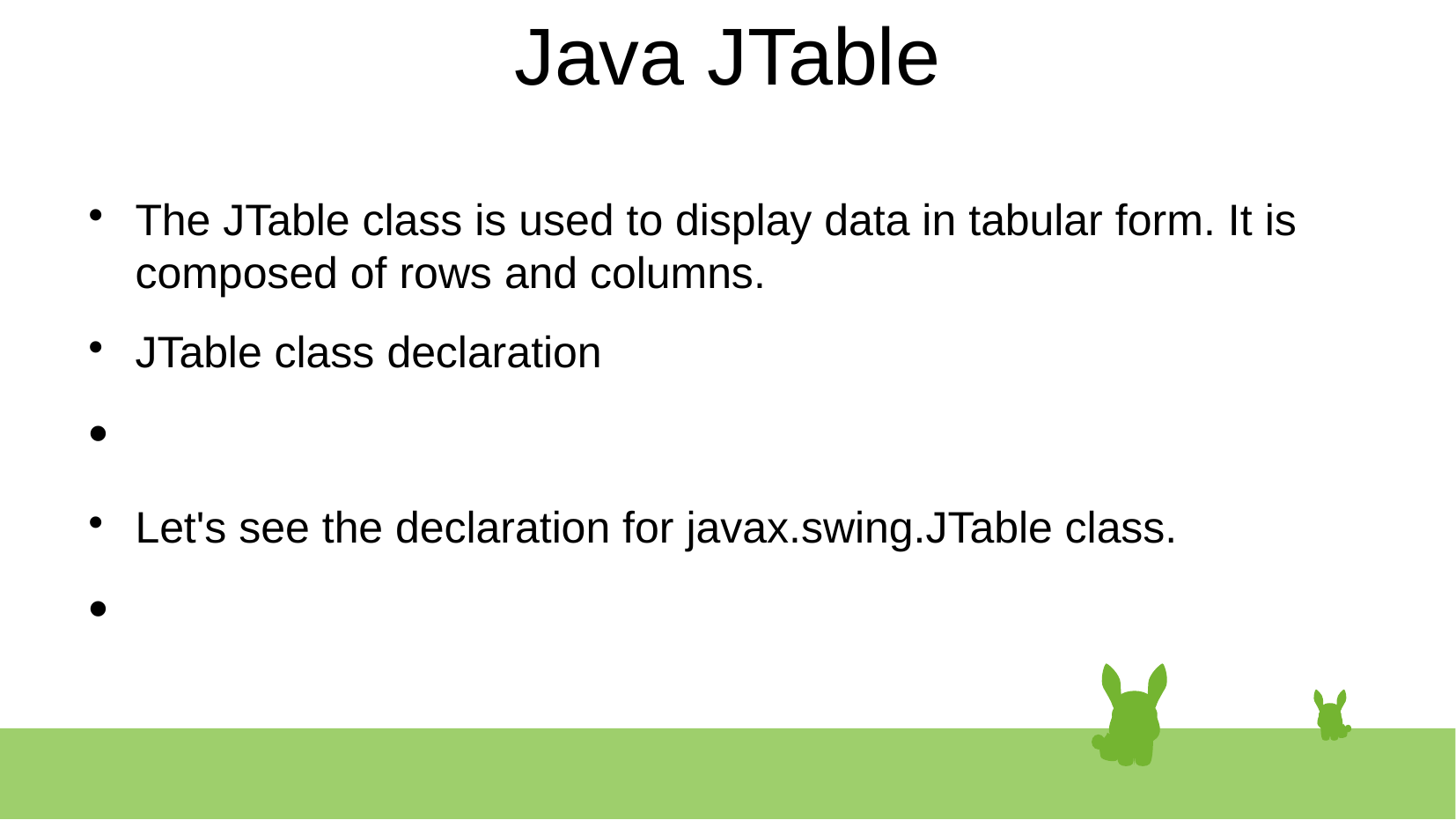

# Java JTable
The JTable class is used to display data in tabular form. It is composed of rows and columns.
JTable class declaration

Let's see the declaration for javax.swing.JTable class.